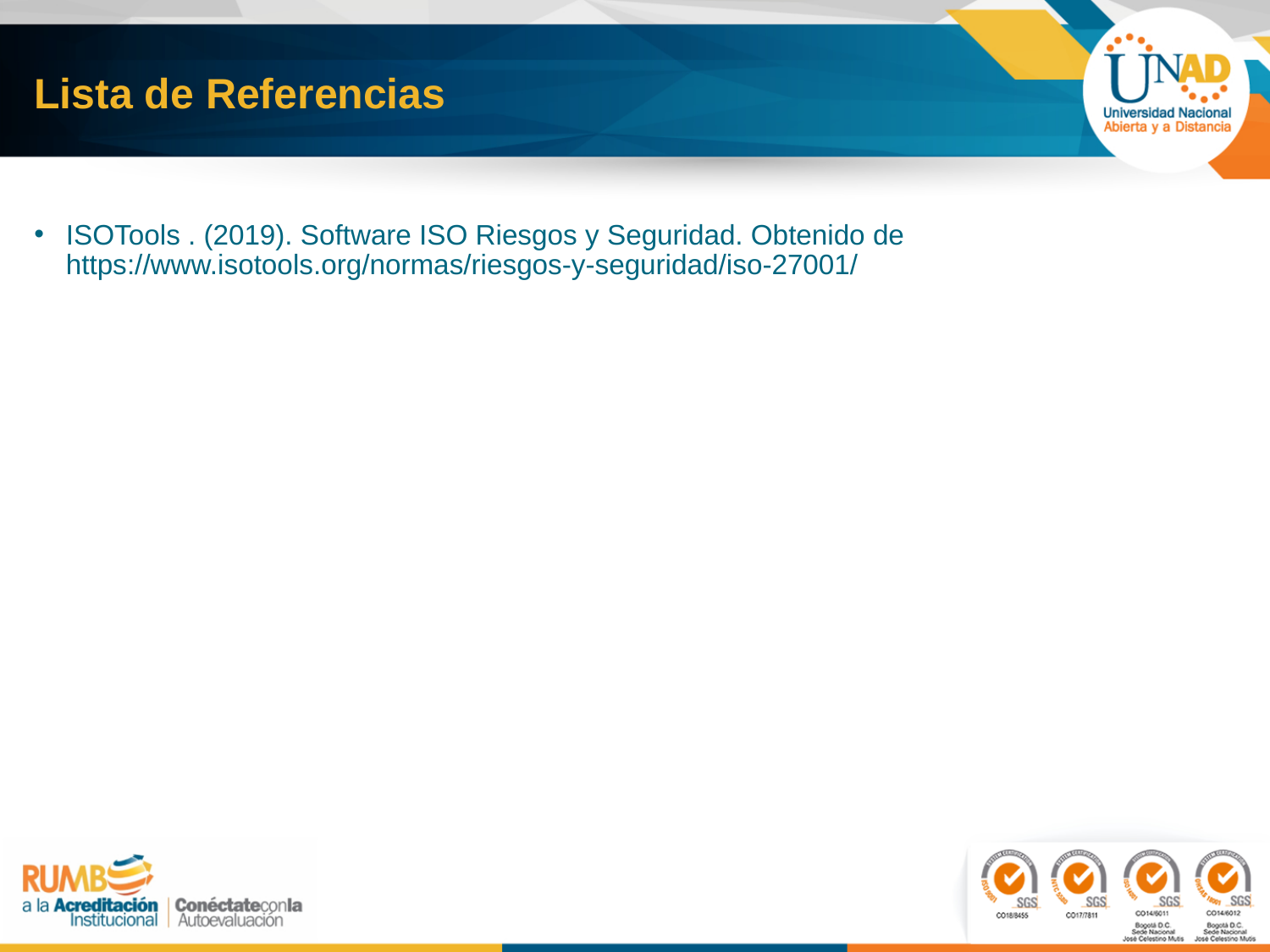

# Lista de Referencias
ISOTools . (2019). Software ISO Riesgos y Seguridad. Obtenido de https://www.isotools.org/normas/riesgos-y-seguridad/iso-27001/